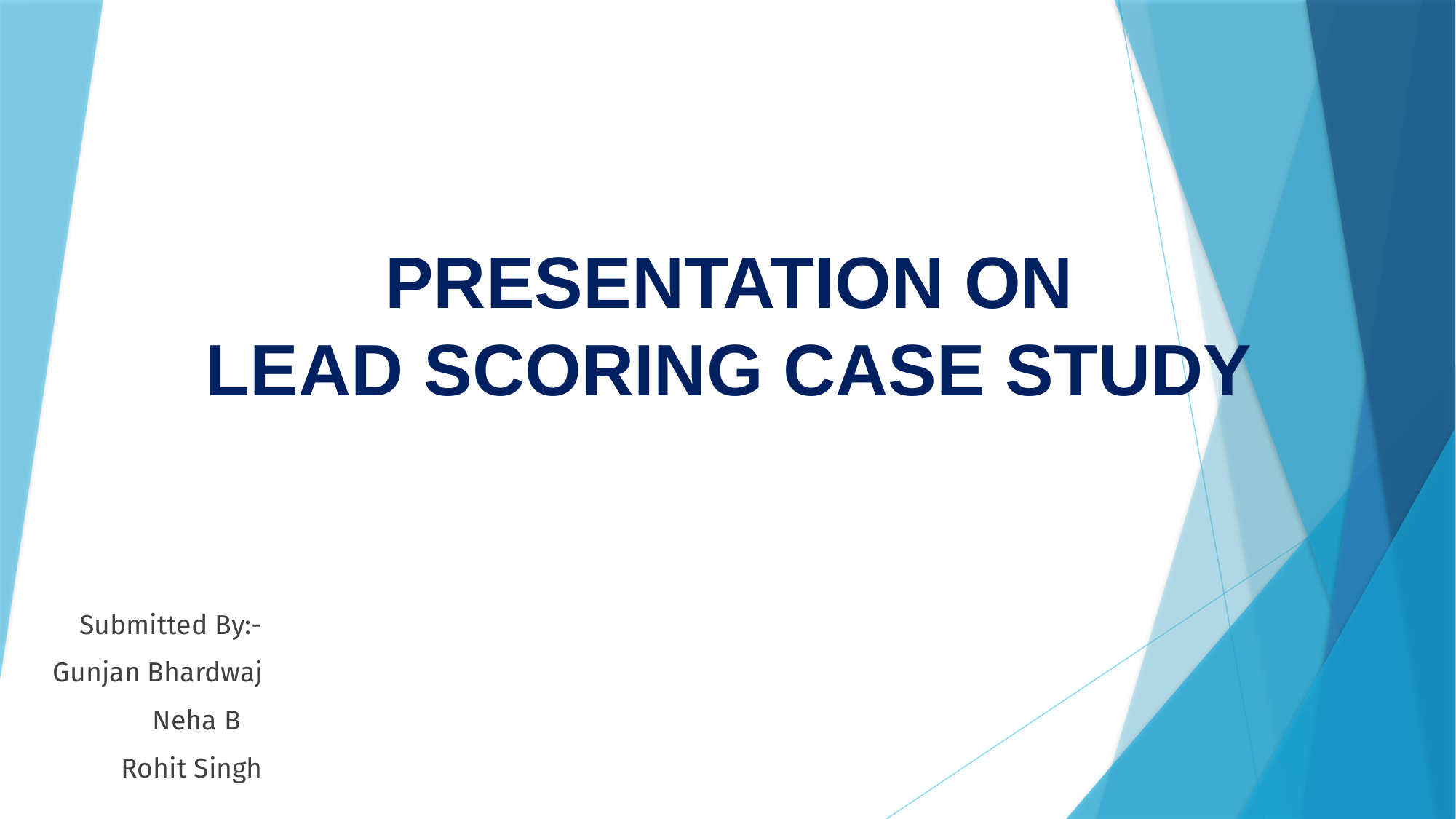

# PRESENTATION ON LEAD SCORING CASE STUDY
Submitted By:-
Gunjan Bhardwaj
Neha B
Rohit Singh